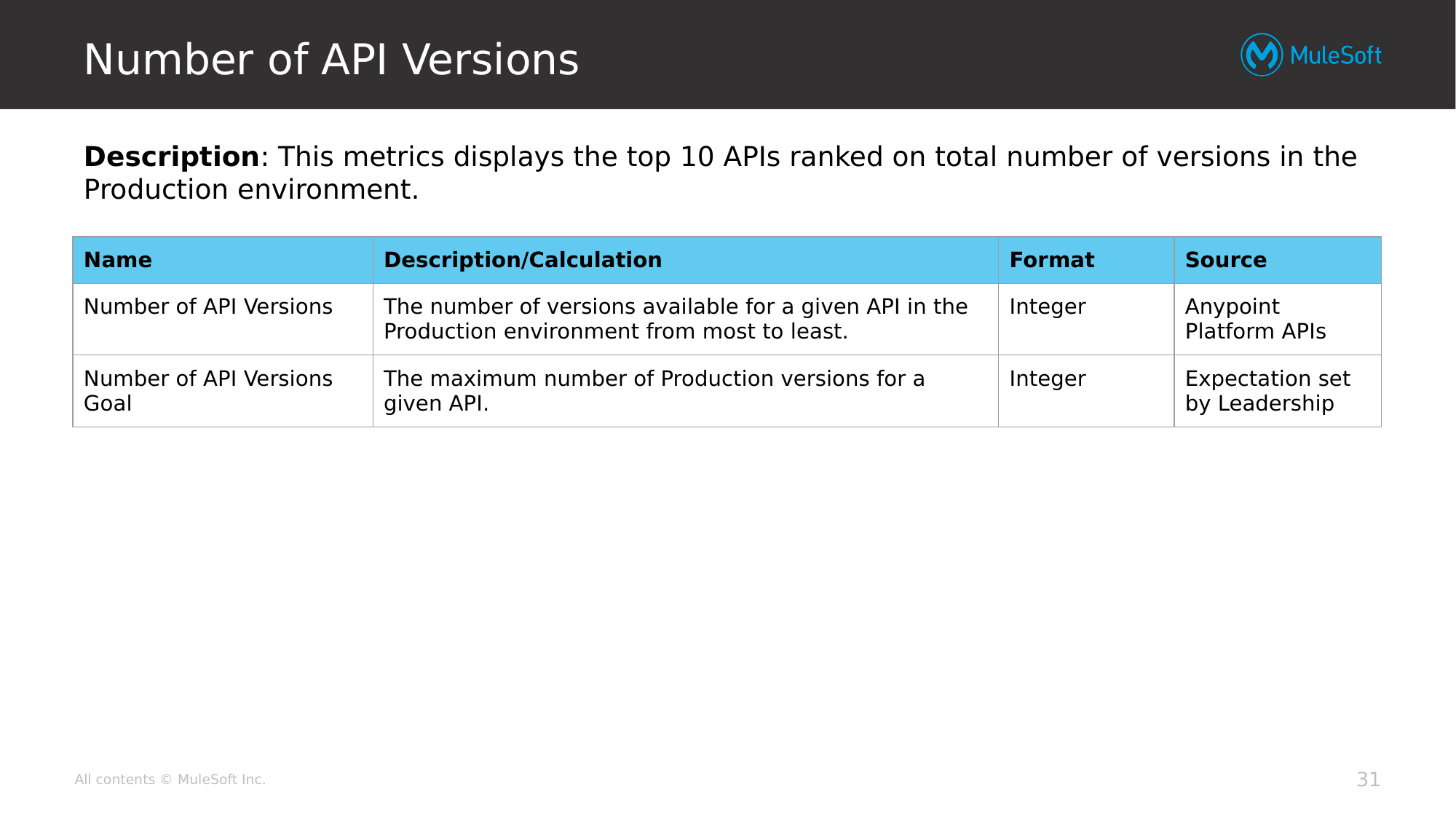

# Number of API Versions
Description: This metrics displays the top 10 APIs ranked on total number of versions in the Production environment.

| Name | Description/Calculation | Format | Source |
| --- | --- | --- | --- |
| Number of API Versions | The number of versions available for a given API in the Production environment from most to least. | Integer | Anypoint Platform APIs |
| Number of API Versions Goal | The maximum number of Production versions for a given API. | Integer | Expectation set by Leadership |
31